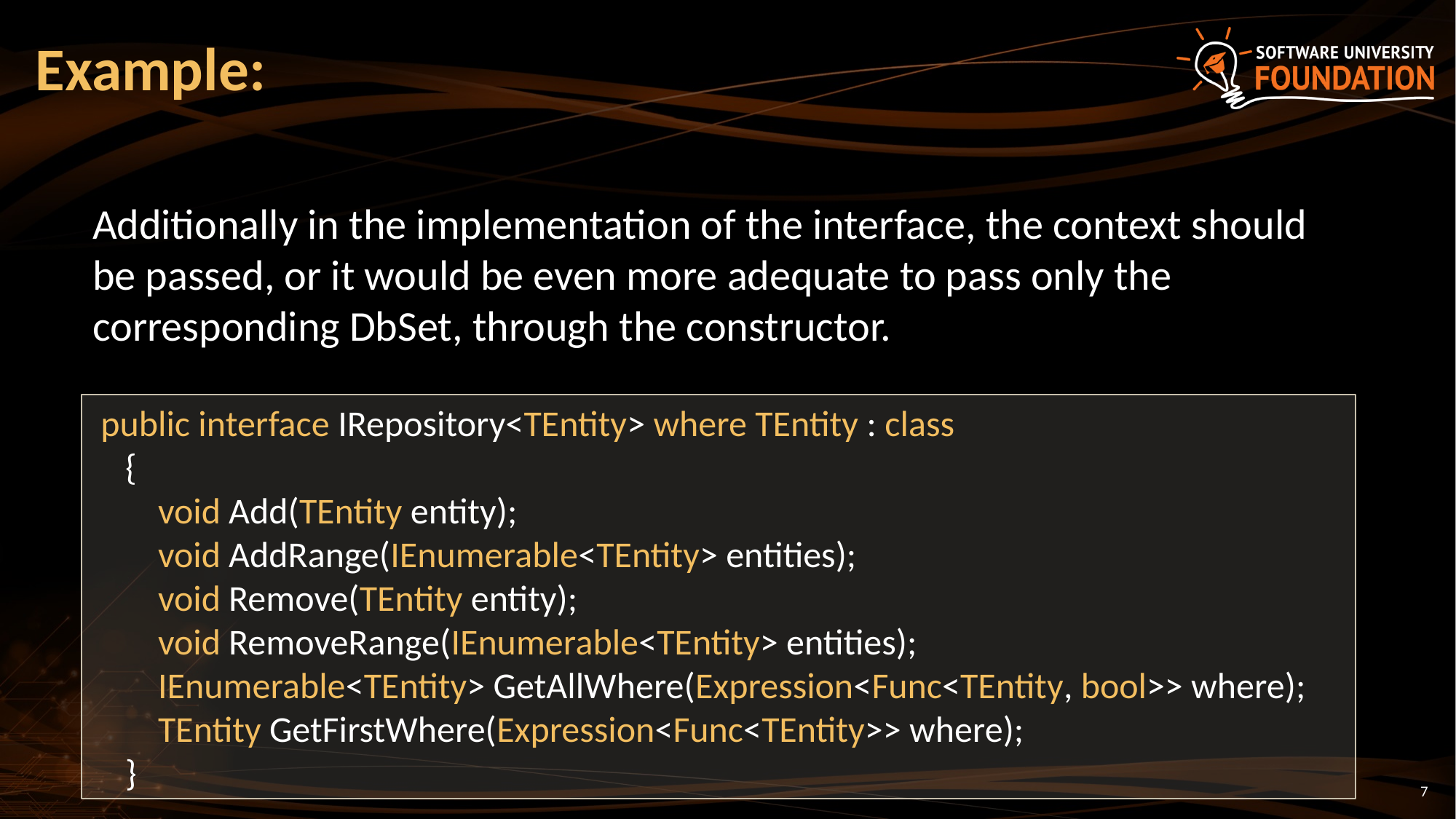

# Example:
Additionally in the implementation of the interface, the context should be passed, or it would be even more adequate to pass only the corresponding DbSet, through the constructor.
 public interface IRepository<TEntity> where TEntity : class
    {
        void Add(TEntity entity);
        void AddRange(IEnumerable<TEntity> entities);
        void Remove(TEntity entity);
        void RemoveRange(IEnumerable<TEntity> entities);
        IEnumerable<TEntity> GetAllWhere(Expression<Func<TEntity, bool>> where);
        TEntity GetFirstWhere(Expression<Func<TEntity>> where);
    }
7